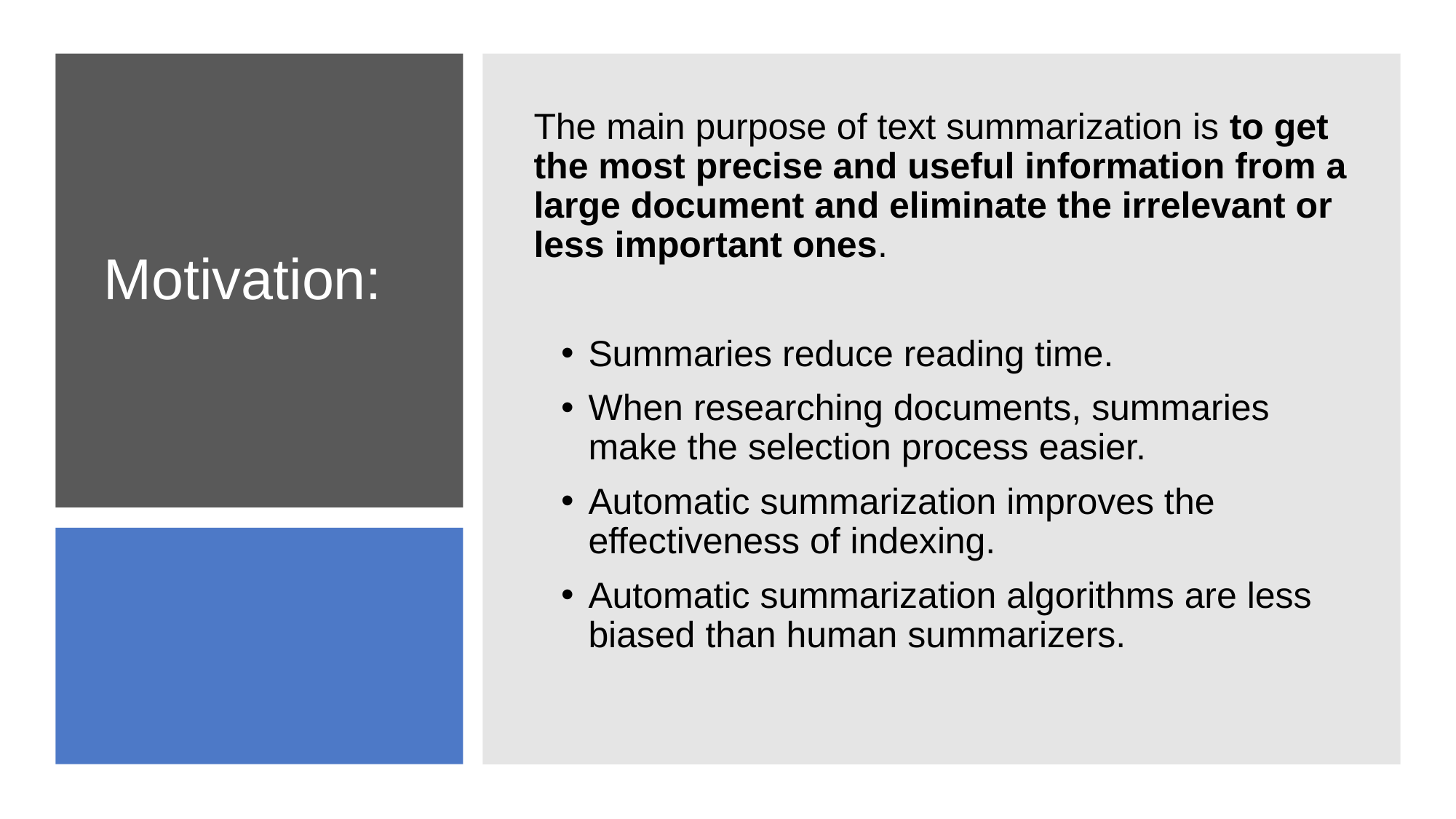

The main purpose of text summarization is to get the most precise and useful information from a large document and eliminate the irrelevant or less important ones.

Summaries reduce reading time.
When researching documents, summaries make the selection process easier.
Automatic summarization improves the effectiveness of indexing.
Automatic summarization algorithms are less biased than human summarizers.

# Motivation: